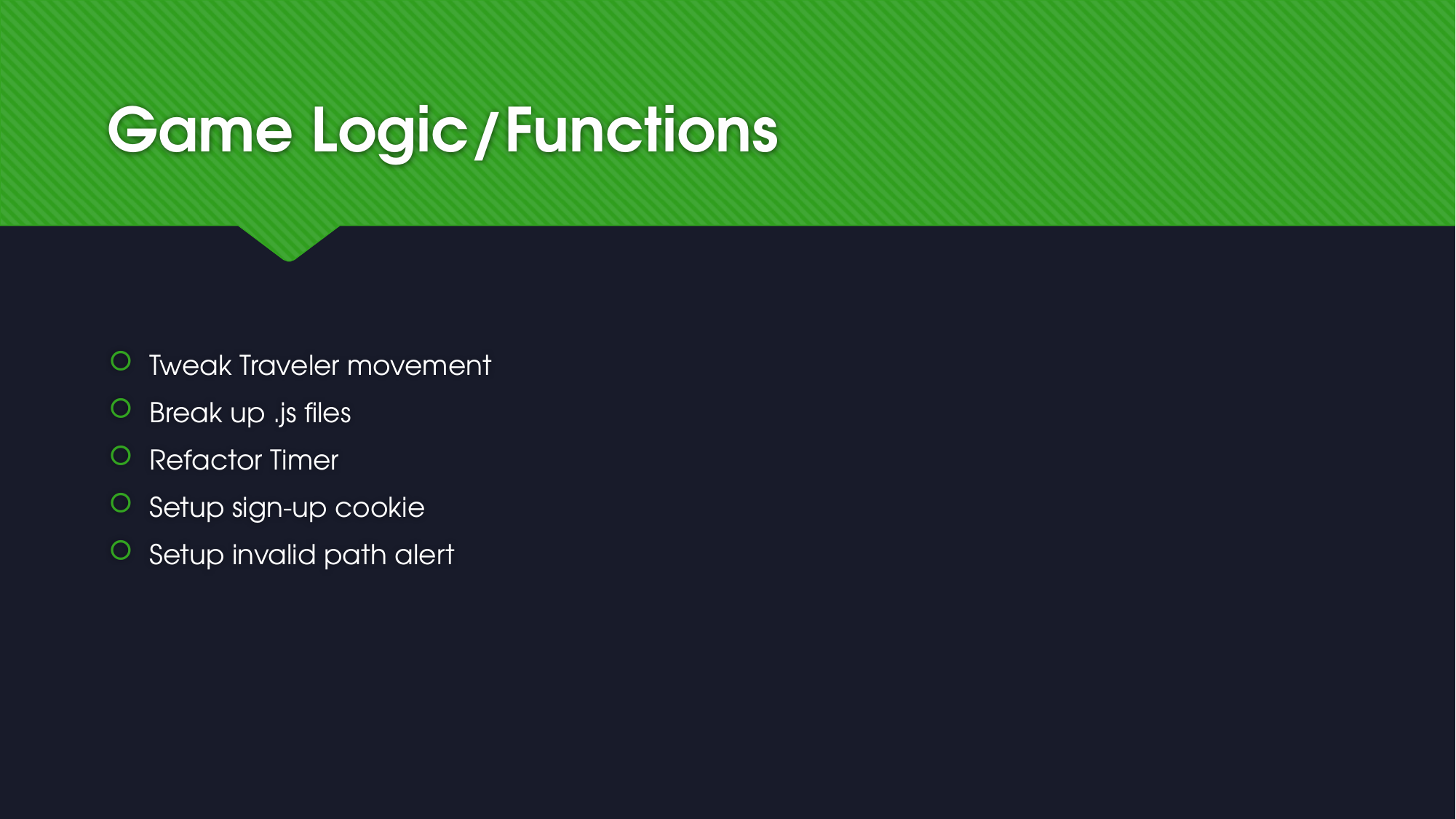

# Game Logic/Functions
Tweak Traveler movement
Break up .js files
Refactor Timer
Setup sign-up cookie
Setup invalid path alert